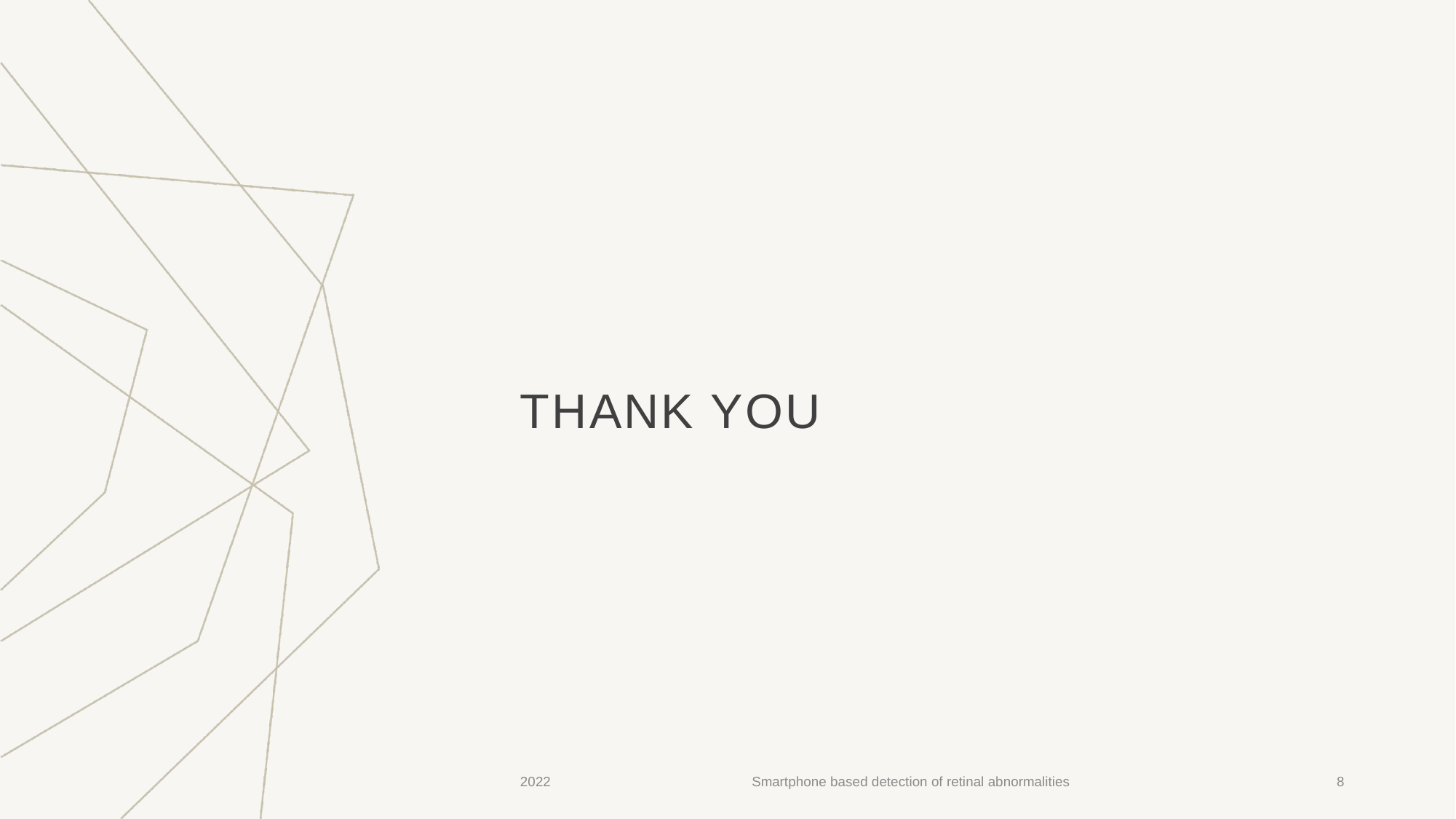

# THANK YOU

2022
Smartphone based detection of retinal abnormalities
8